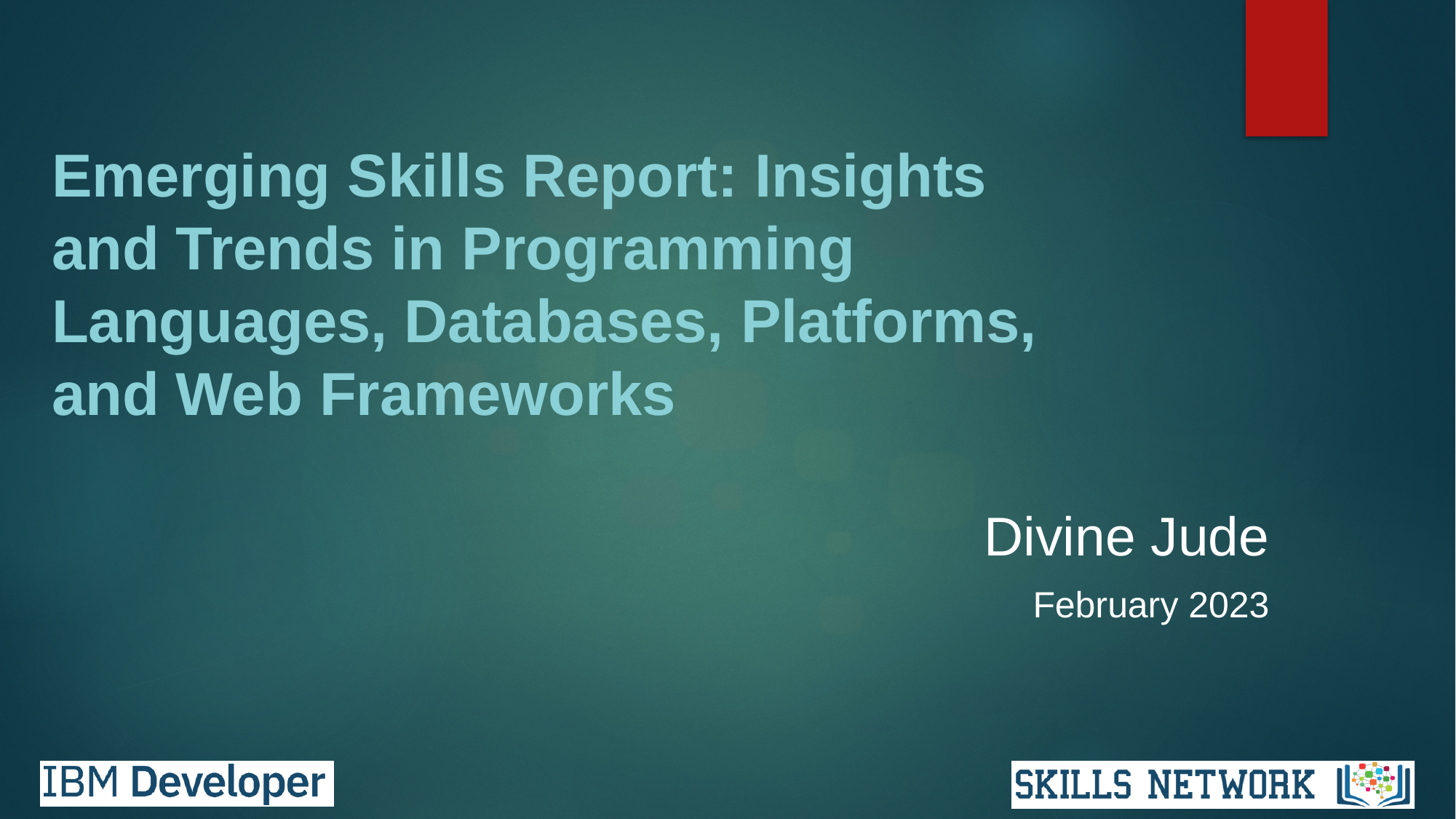

# Emerging Skills Report: Insights and Trends in Programming Languages, Databases, Platforms, and Web Frameworks

Divine Jude
February 2023